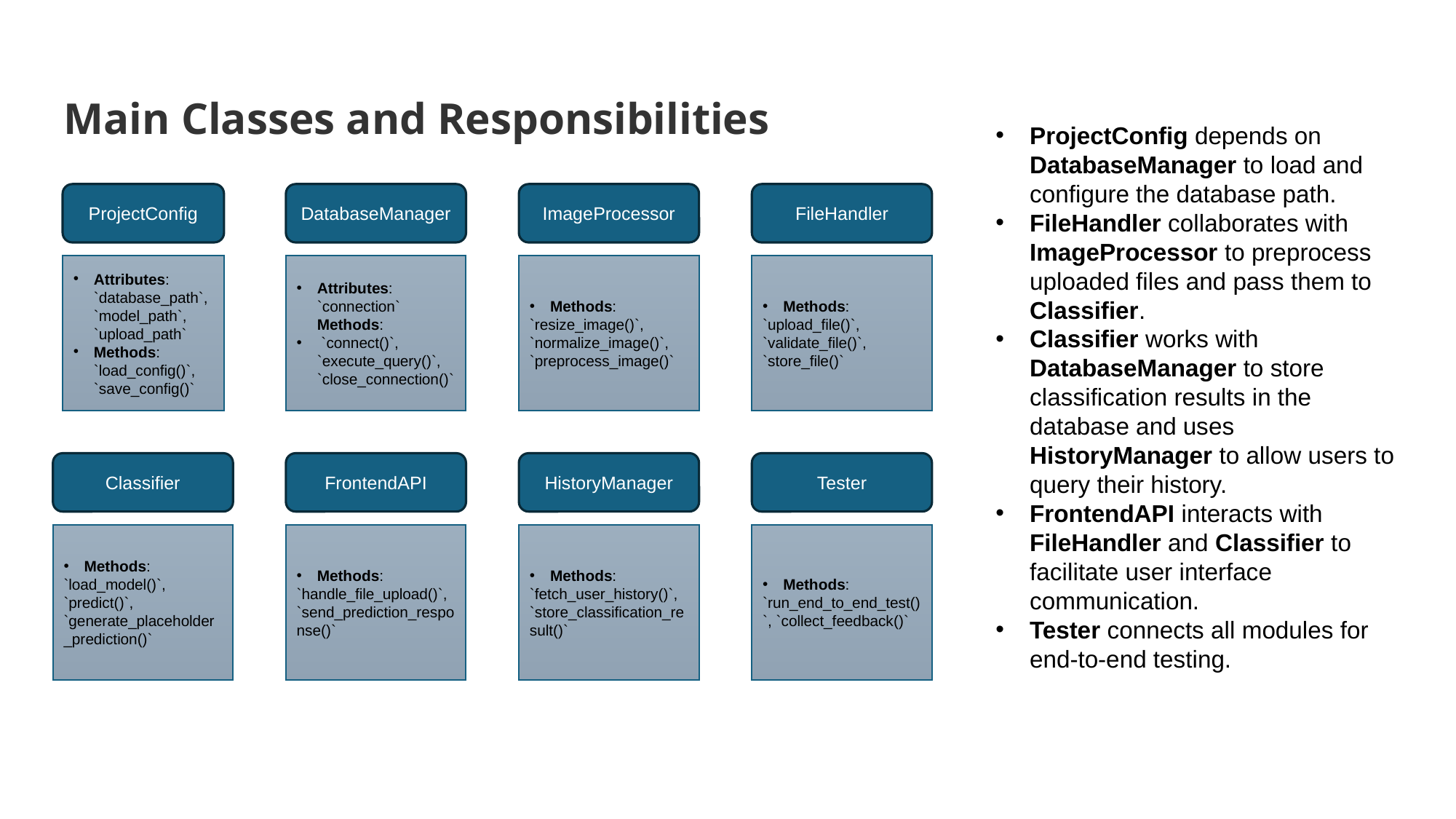

Main Classes and Responsibilities

ProjectConfig depends on DatabaseManager to load and configure the database path.
FileHandler collaborates with ImageProcessor to preprocess uploaded files and pass them to Classifier.
Classifier works with DatabaseManager to store classification results in the database and uses HistoryManager to allow users to query their history.
FrontendAPI interacts with FileHandler and Classifier to facilitate user interface communication.
Tester connects all modules for end-to-end testing.
ProjectConfig
DatabaseManager
ImageProcessor
FileHandler
Attributes: `database_path`, `model_path`, `upload_path`
Methods: `load_config()`, `save_config()`
Attributes: `connection` Methods:
 `connect()`, `execute_query()`, `close_connection()`
Methods:
`resize_image()`, `normalize_image()`, `preprocess_image()`
Methods:
`upload_file()`, `validate_file()`, `store_file()`
Classifier
FrontendAPI
HistoryManager
Tester
Methods:
`load_model()`, `predict()`, `generate_placeholder_prediction()`
Methods:
`handle_file_upload()`, `send_prediction_response()`
Methods:
`fetch_user_history()`, `store_classification_result()`
Methods:
`run_end_to_end_test()`, `collect_feedback()`